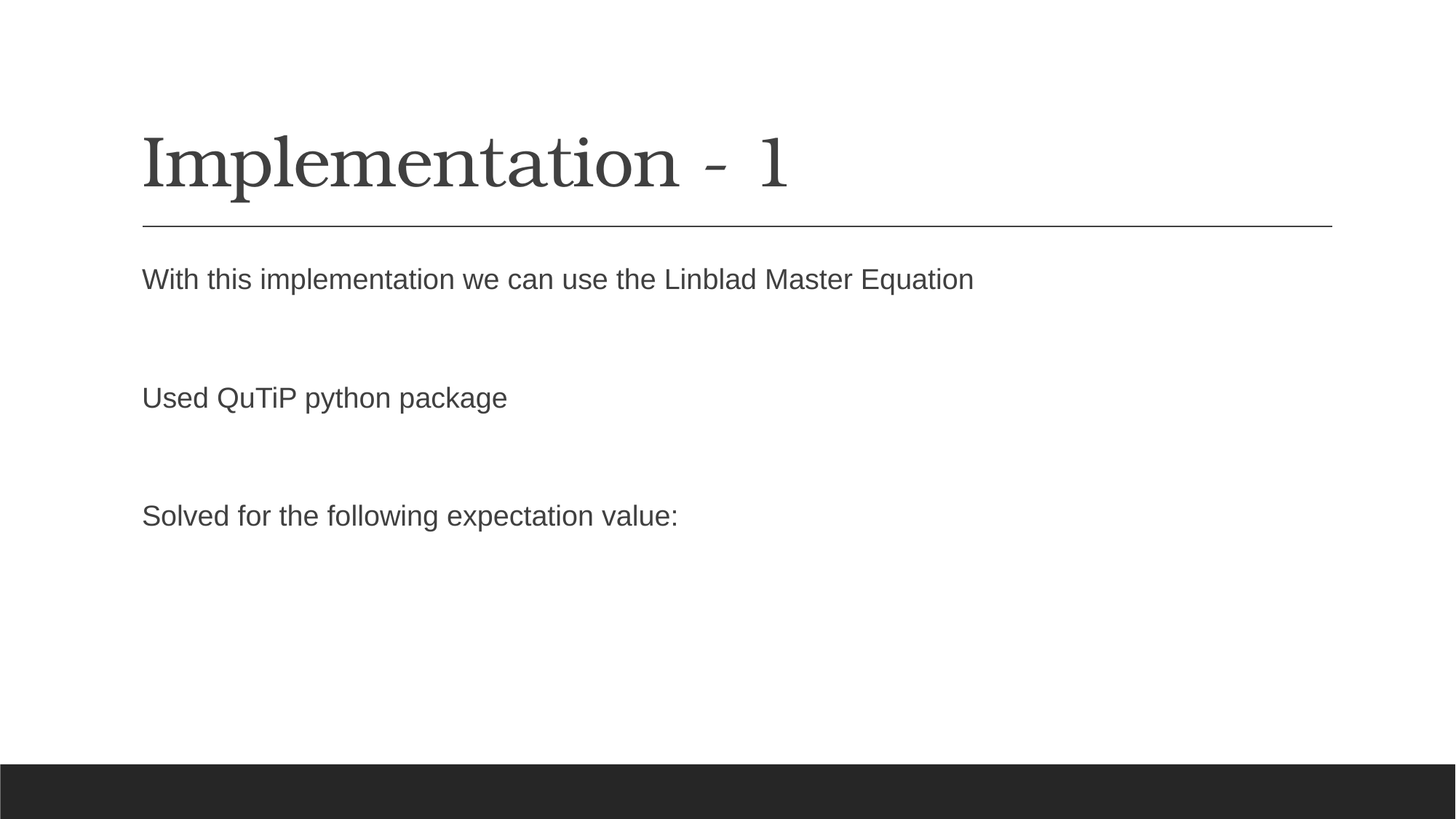

# Implementation - 1
With this implementation we can use the Linblad Master Equation

Used QuTiP python package

Solved for the following expectation value: